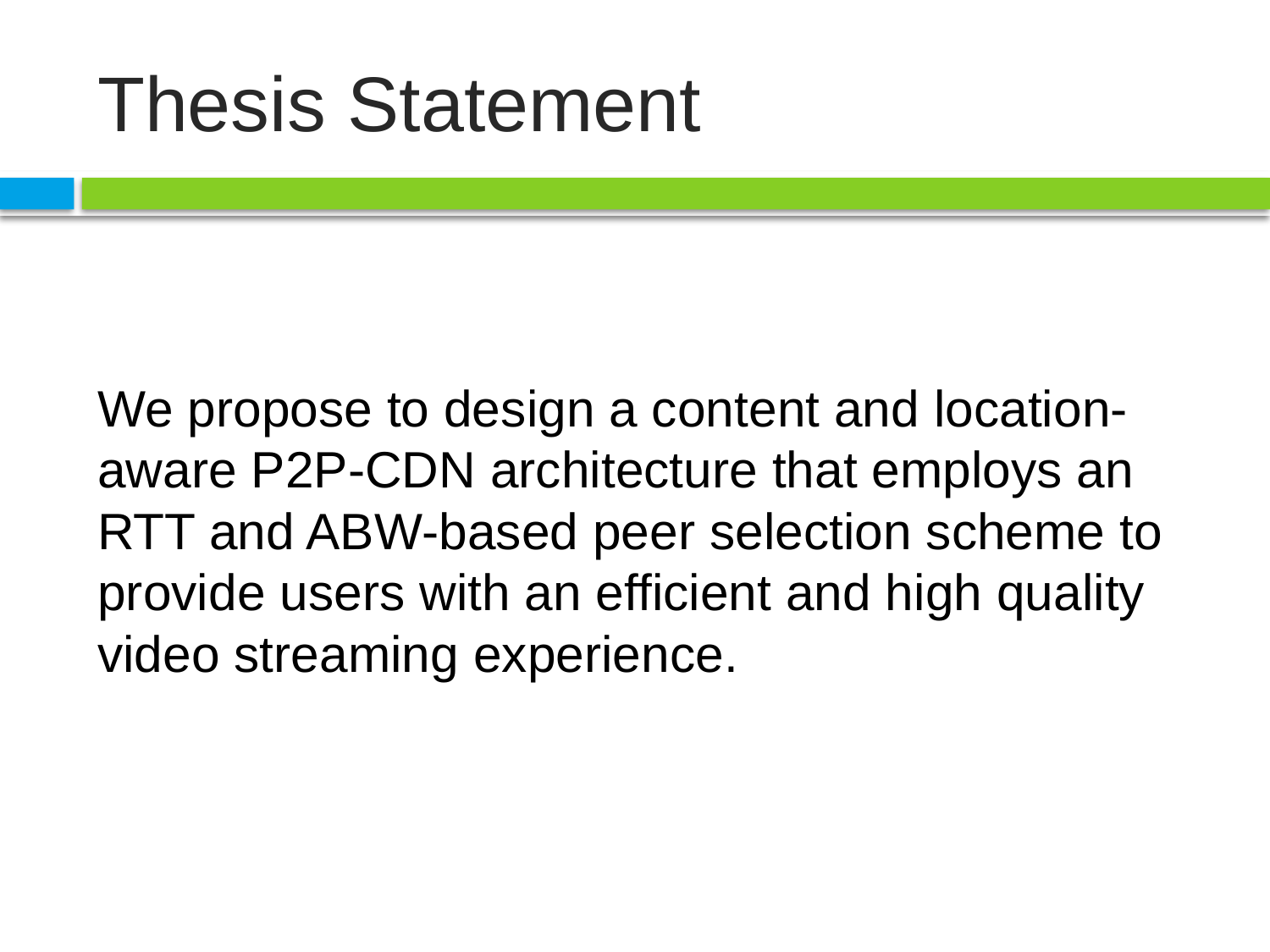

# Thesis Statement

We propose to design a content and location-aware P2P-CDN architecture that employs an RTT and ABW-based peer selection scheme to provide users with an efficient and high quality video streaming experience.